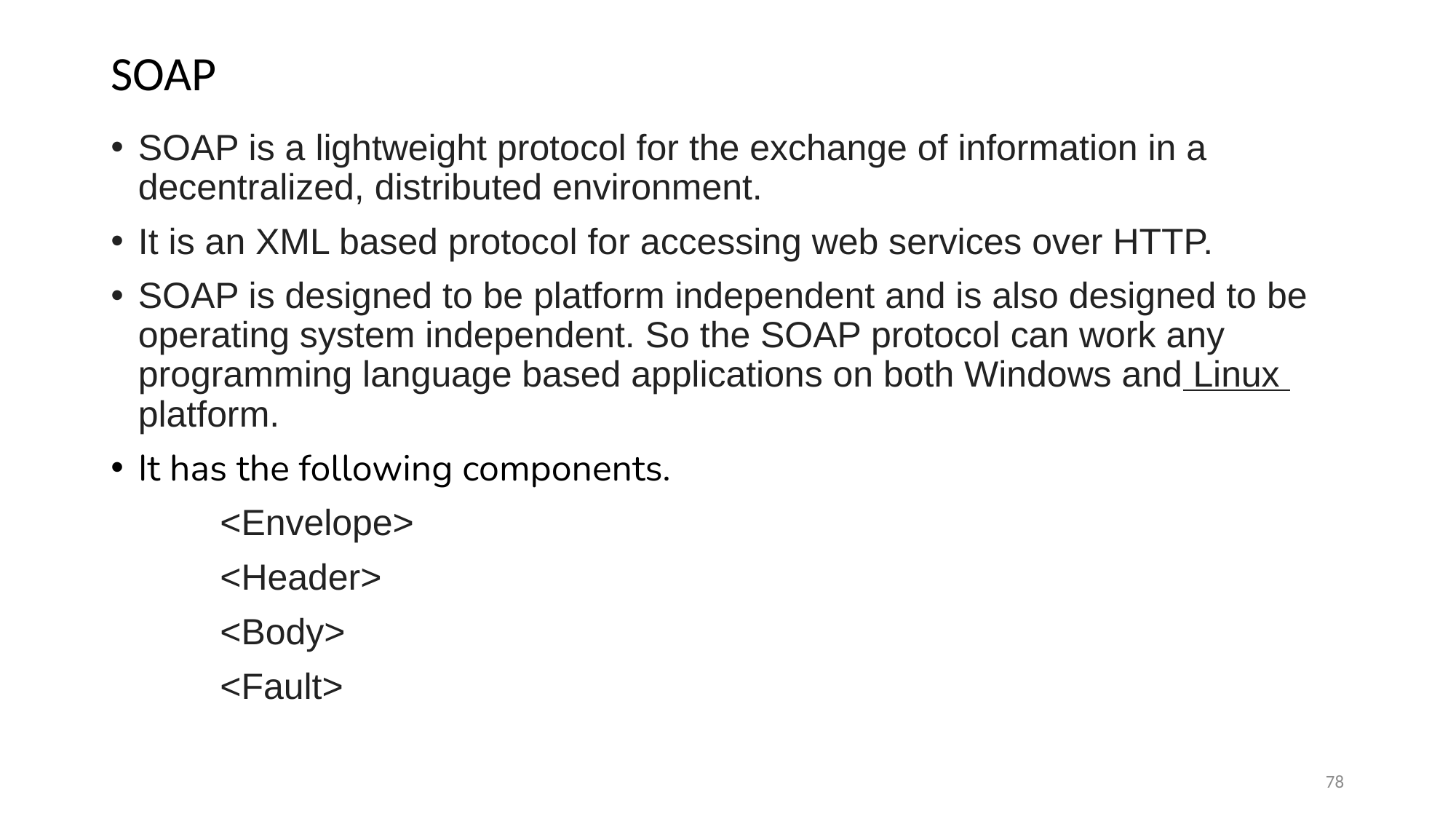

# SOAP
SOAP is a lightweight protocol for the exchange of information in a decentralized, distributed environment.
It is an XML based protocol for accessing web services over HTTP.
SOAP is designed to be platform independent and is also designed to be operating system independent. So the SOAP protocol can work any programming language based applications on both Windows and Linux platform.
It has the following components.
	<Envelope>
	<Header>
	<Body>
	<Fault>

78